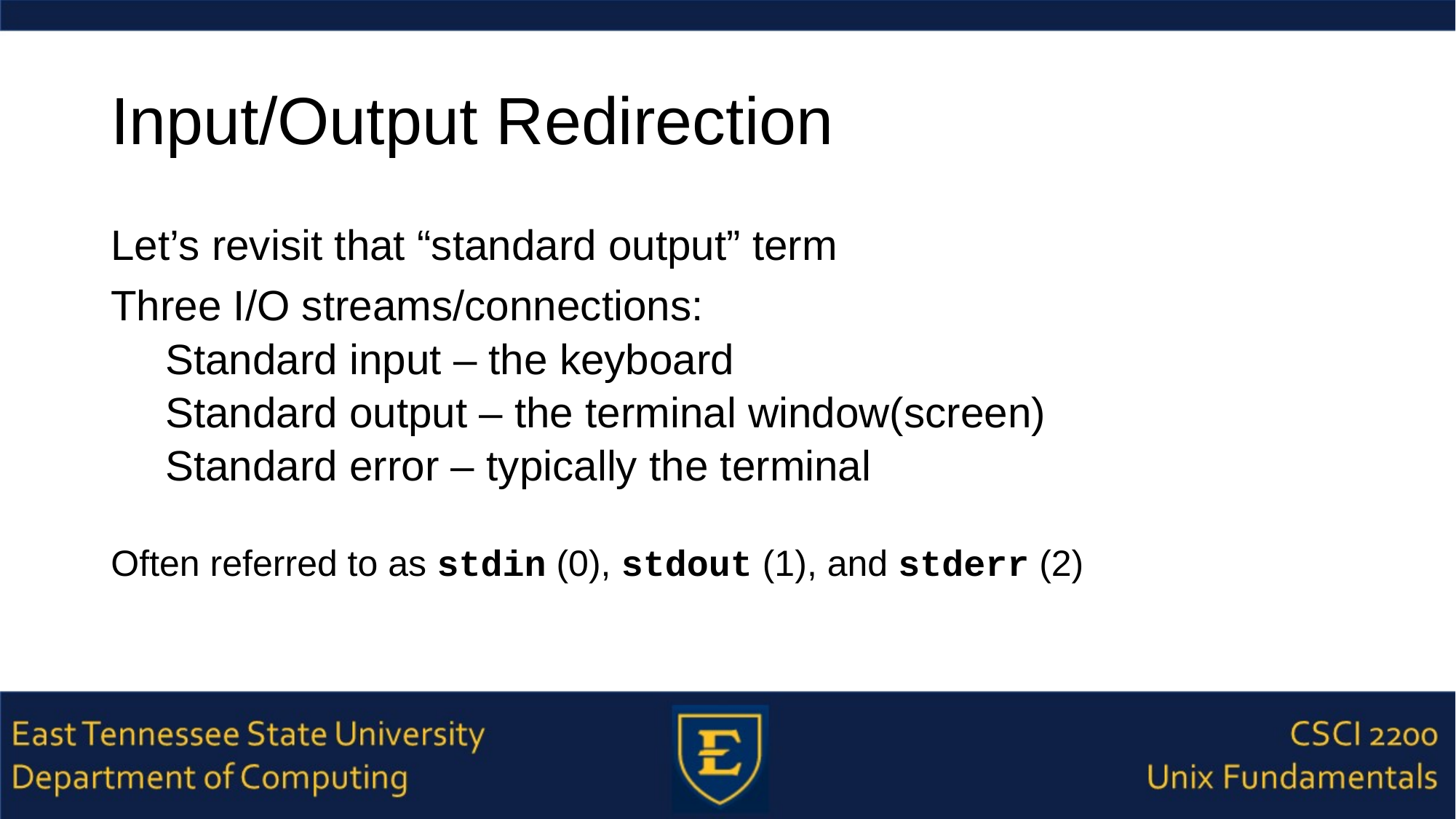

# Input/Output Redirection
Let’s revisit that “standard output” term
Three I/O streams/connections:
Standard input – the keyboard
Standard output – the terminal window(screen)
Standard error – typically the terminal

Often referred to as stdin (0), stdout (1), and stderr (2)